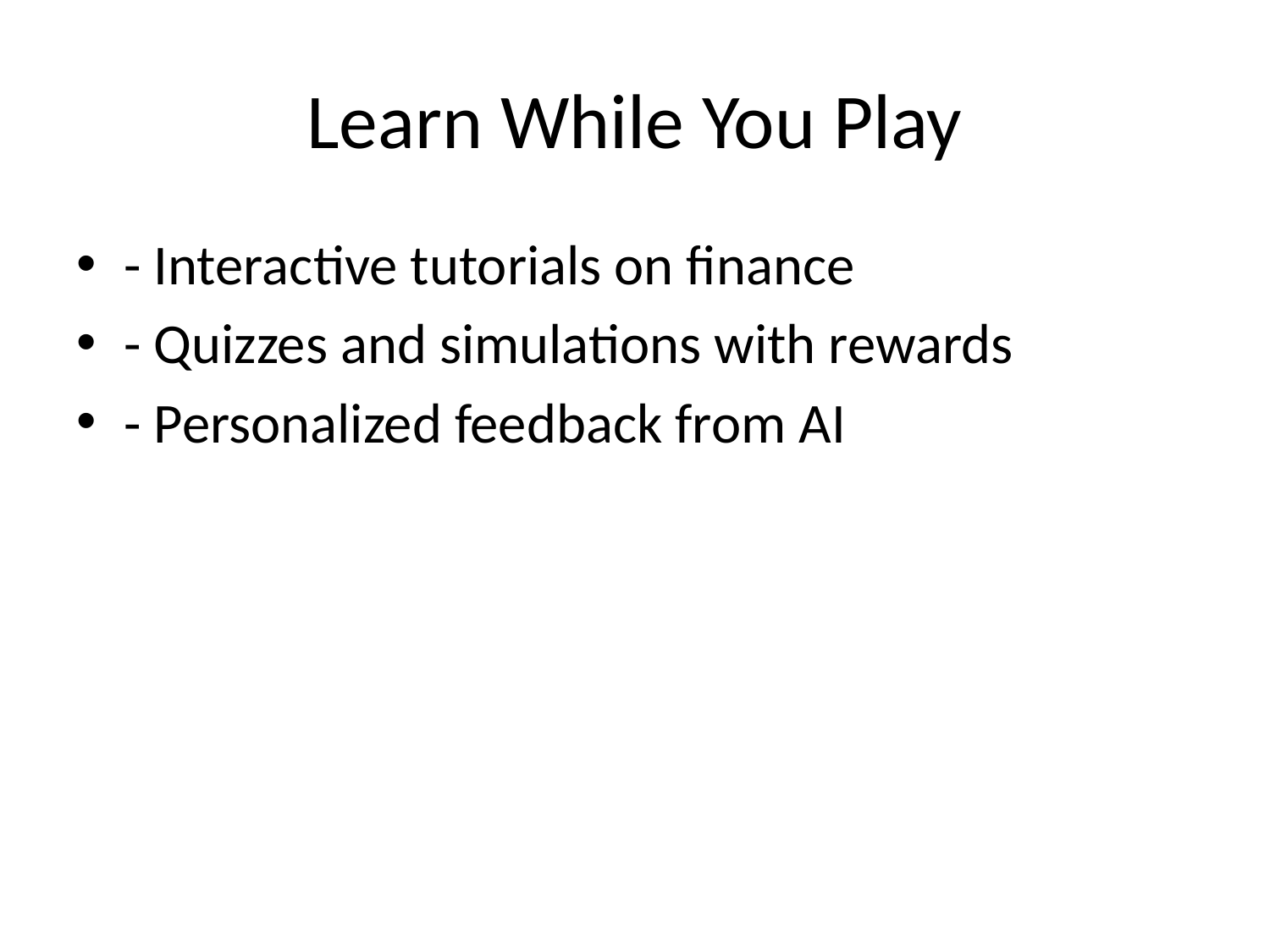

# Learn While You Play
- Interactive tutorials on finance
- Quizzes and simulations with rewards
- Personalized feedback from AI